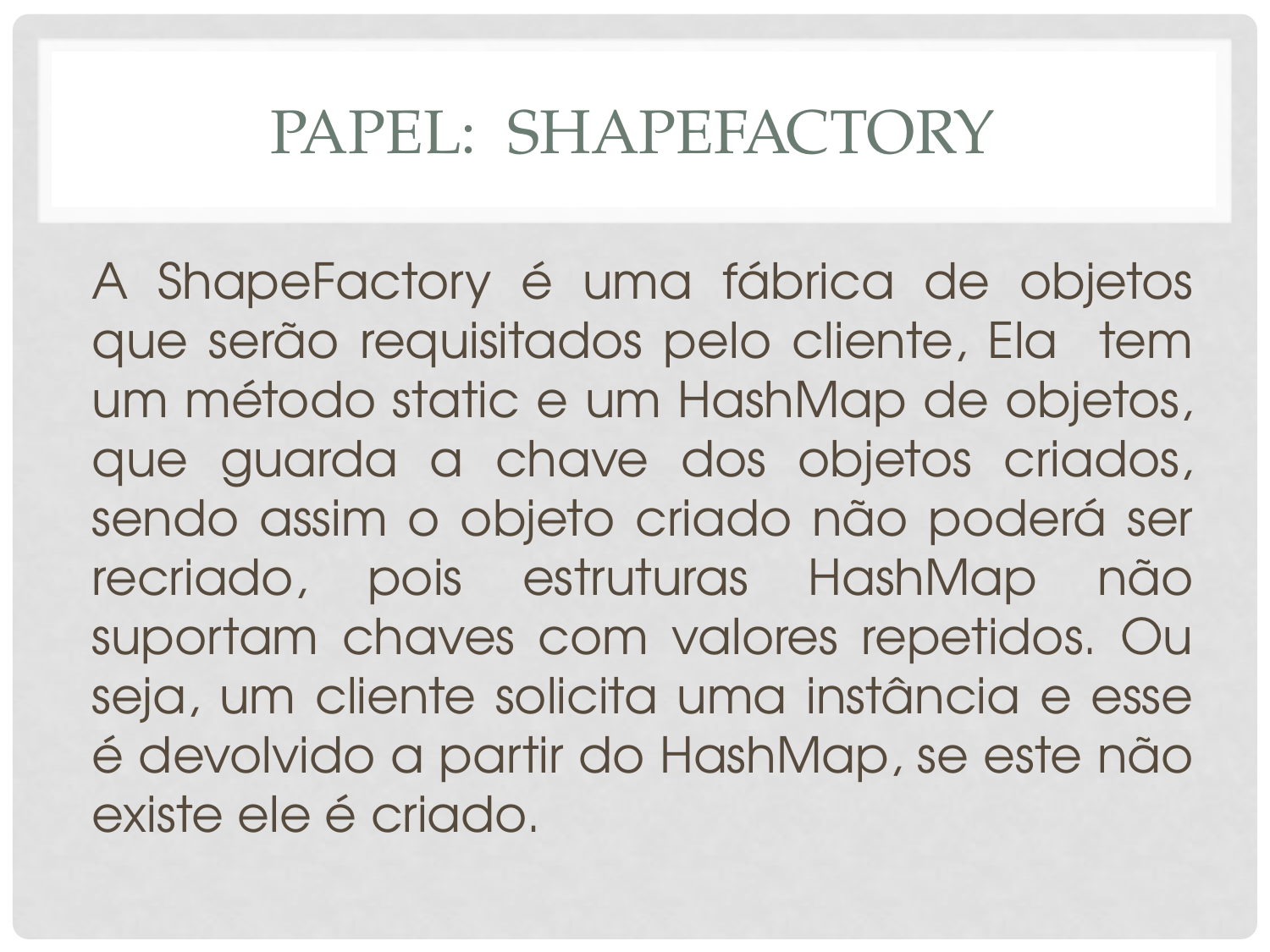

# Papel:  ShapeFactory
A ShapeFactory é uma fábrica de objetos que serão requisitados pelo cliente, Ela  tem um método static e um HashMap de objetos, que guarda a chave dos objetos criados, sendo assim o objeto criado não poderá ser recriado, pois estruturas HashMap não suportam chaves com valores repetidos. Ou seja, um cliente solicita uma instância e esse é devolvido a partir do HashMap, se este não existe ele é criado.